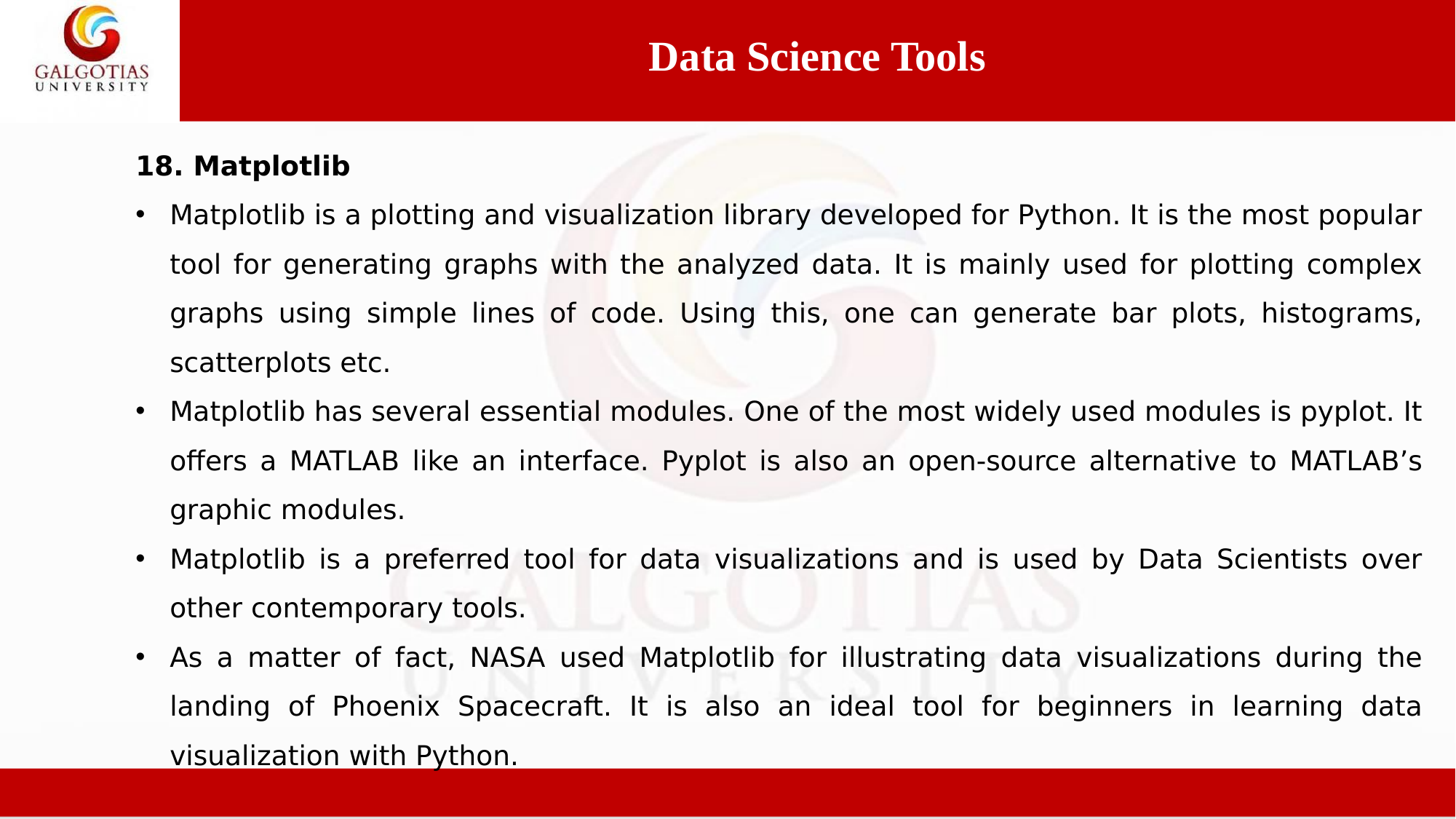

Data Science Tools
18. Matplotlib
Matplotlib is a plotting and visualization library developed for Python. It is the most popular tool for generating graphs with the analyzed data. It is mainly used for plotting complex graphs using simple lines of code. Using this, one can generate bar plots, histograms, scatterplots etc.
Matplotlib has several essential modules. One of the most widely used modules is pyplot. It offers a MATLAB like an interface. Pyplot is also an open-source alternative to MATLAB’s graphic modules.
Matplotlib is a preferred tool for data visualizations and is used by Data Scientists over other contemporary tools.
As a matter of fact, NASA used Matplotlib for illustrating data visualizations during the landing of Phoenix Spacecraft. It is also an ideal tool for beginners in learning data visualization with Python.